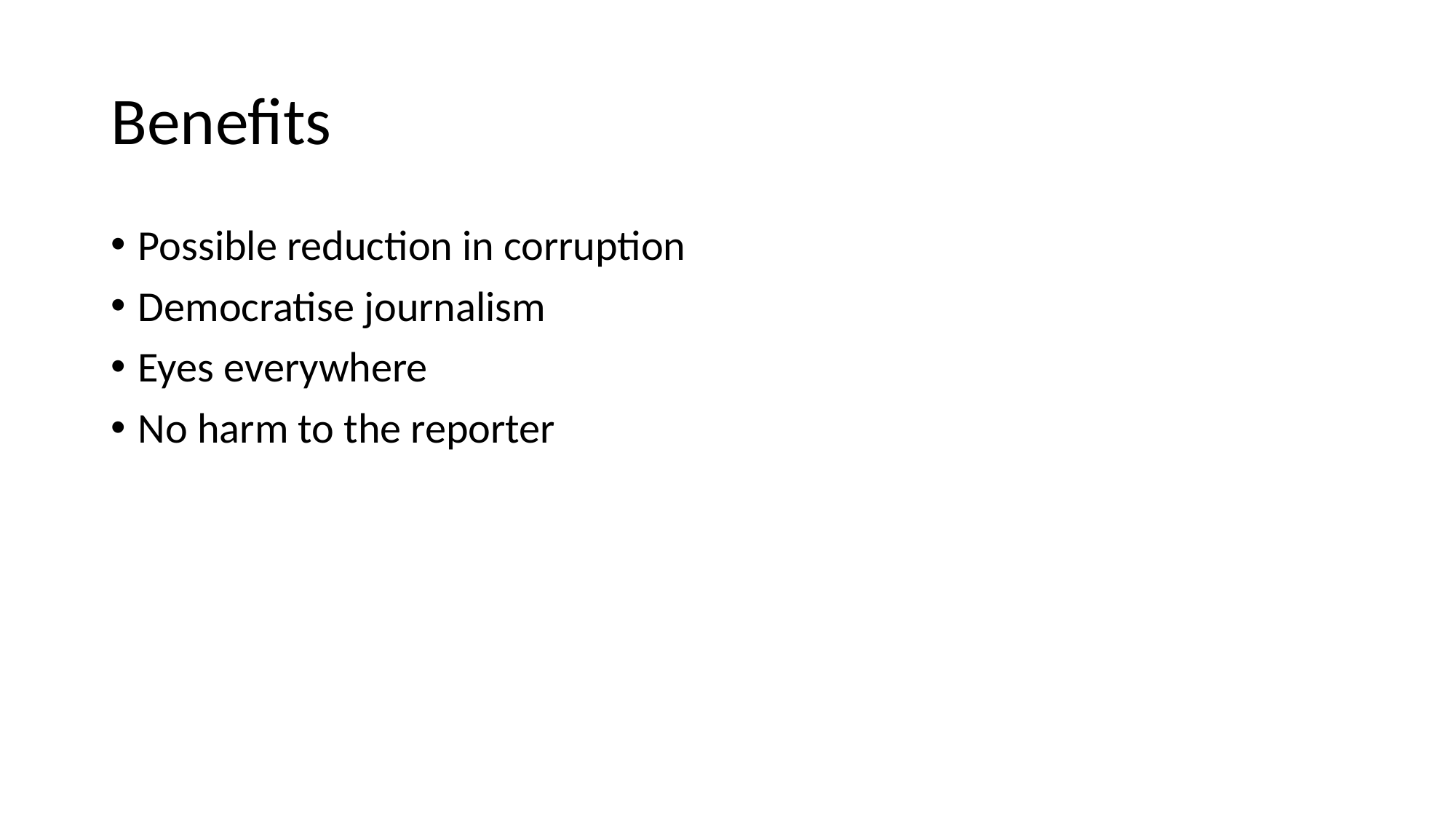

# Benefits
Possible reduction in corruption
Democratise journalism
Eyes everywhere
No harm to the reporter